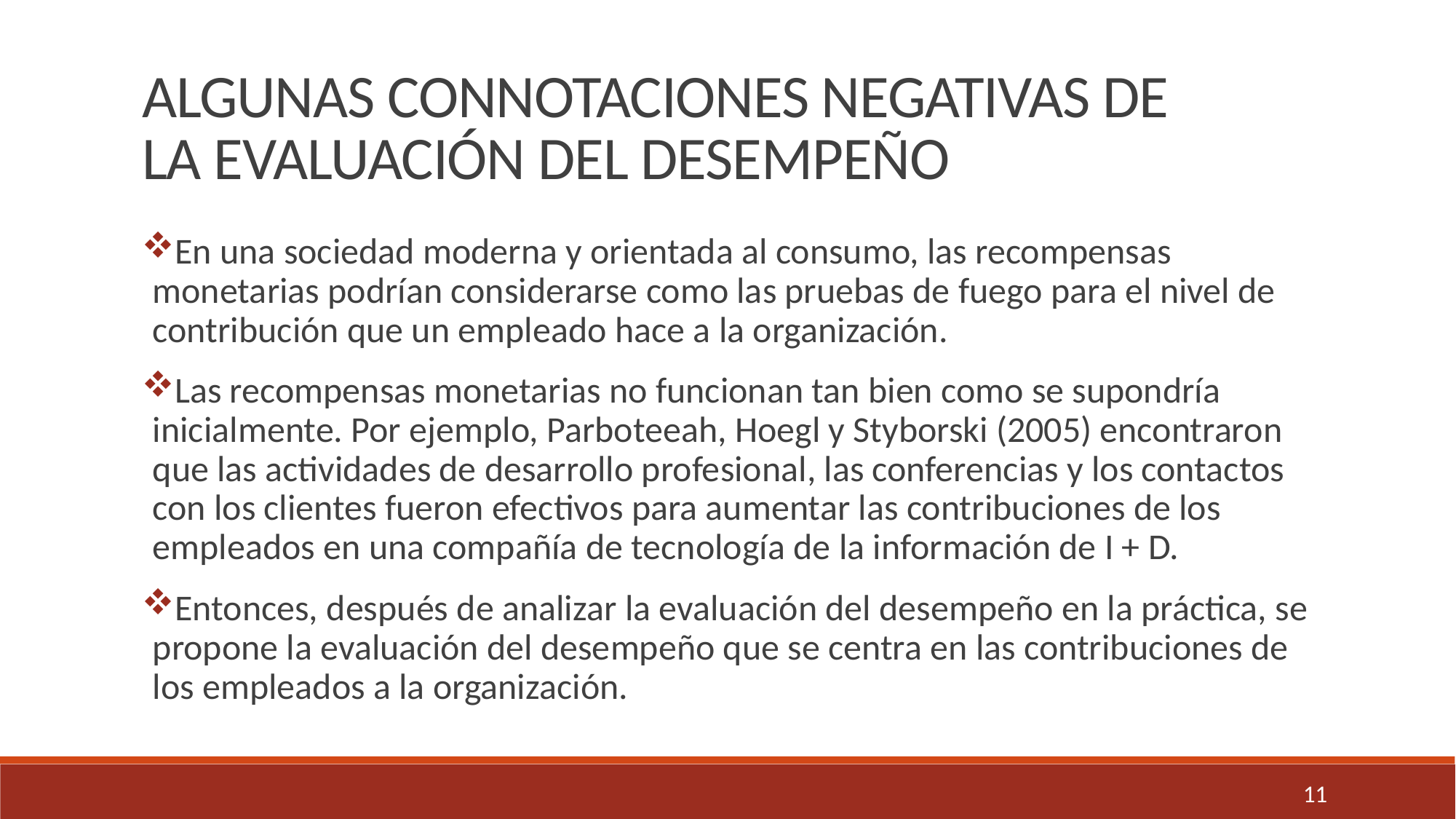

ALGUNAS CONNOTACIONES NEGATIVAS DE
LA EVALUACIÓN DEL DESEMPEÑO
En una sociedad moderna y orientada al consumo, las recompensas monetarias podrían considerarse como las pruebas de fuego para el nivel de contribución que un empleado hace a la organización.
Las recompensas monetarias no funcionan tan bien como se supondría inicialmente. Por ejemplo, Parboteeah, Hoegl y Styborski (2005) encontraron que las actividades de desarrollo profesional, las conferencias y los contactos con los clientes fueron efectivos para aumentar las contribuciones de los empleados en una compañía de tecnología de la información de I + D.
Entonces, después de analizar la evaluación del desempeño en la práctica, se propone la evaluación del desempeño que se centra en las contribuciones de los empleados a la organización.
11